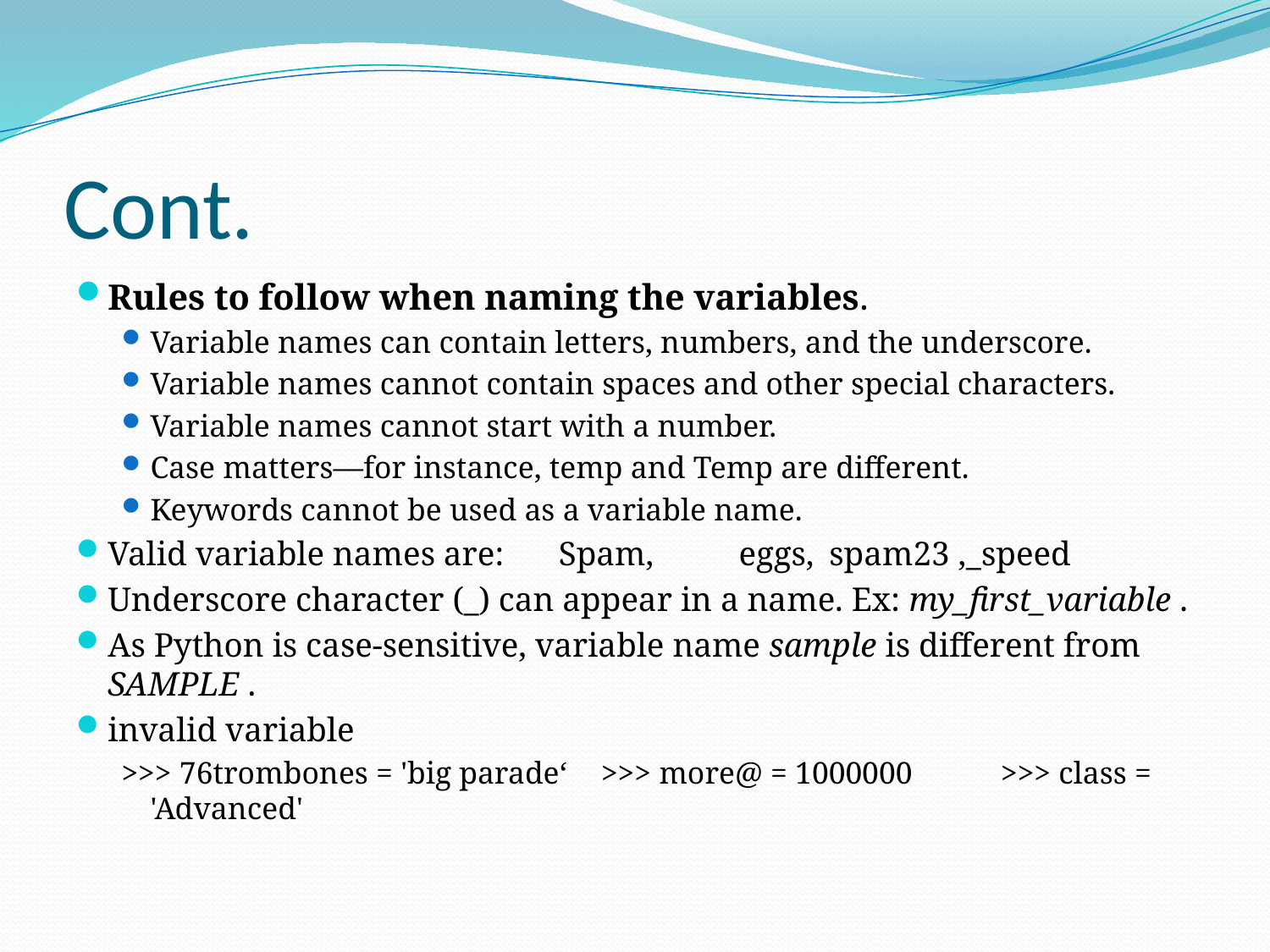

# Cont.
Rules to follow when naming the variables.
Variable names can contain letters, numbers, and the underscore.
Variable names cannot contain spaces and other special characters.
Variable names cannot start with a number.
Case matters—for instance, temp and Temp are different.
Keywords cannot be used as a variable name.
Valid variable names are:	Spam,	eggs,	spam23 ,_speed
Underscore character (_) can appear in a name. Ex: my_first_variable .
As Python is case-sensitive, variable name sample is different from SAMPLE .
invalid variable
>>> 76trombones = 'big parade‘ 	>>> more@ = 1000000 	     >>> class = 'Advanced'